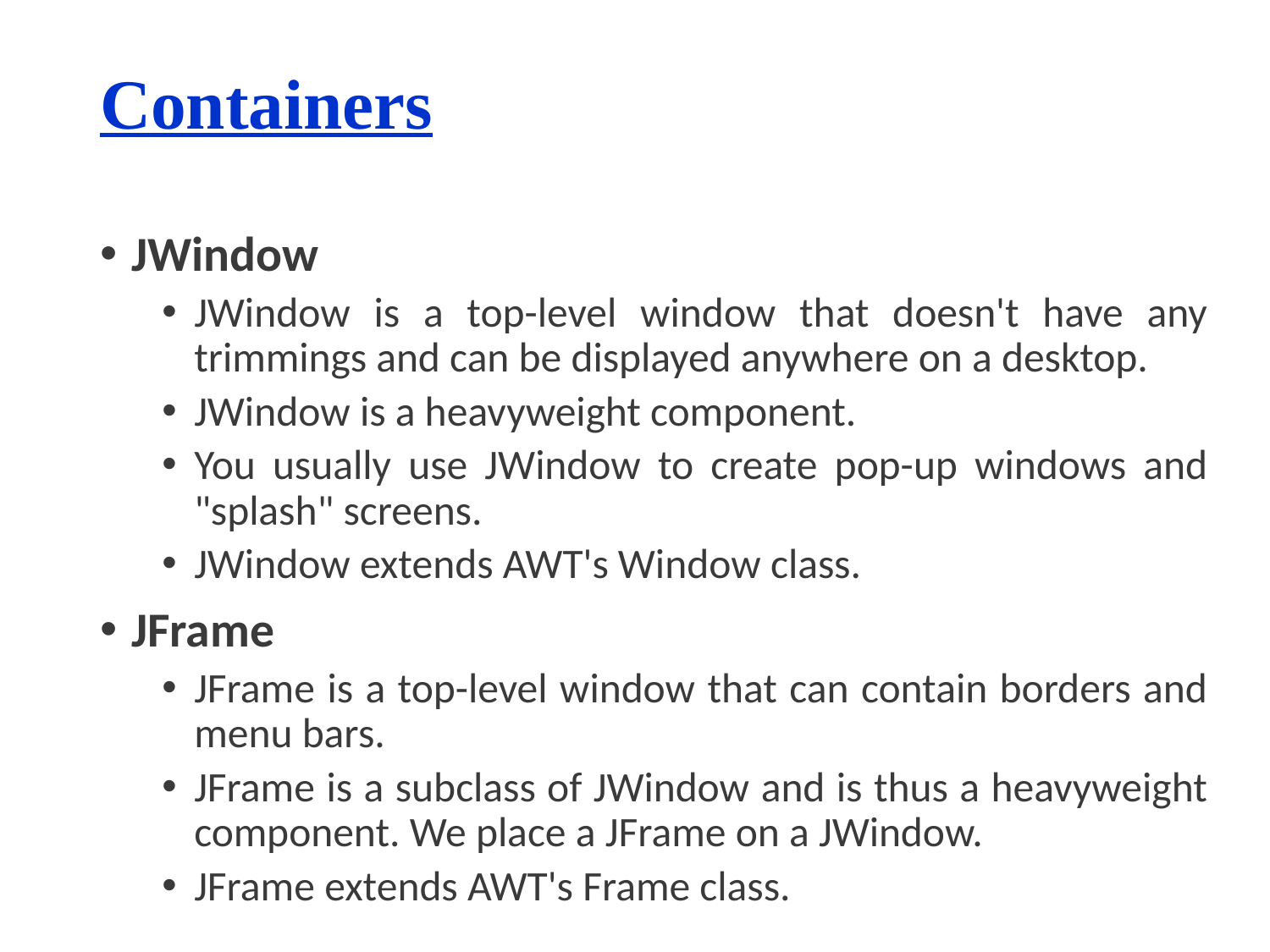

# Containers
JWindow
JWindow is a top-level window that doesn't have any trimmings and can be displayed anywhere on a desktop.
JWindow is a heavyweight component.
You usually use JWindow to create pop-up windows and "splash" screens.
JWindow extends AWT's Window class.
JFrame
JFrame is a top-level window that can contain borders and menu bars.
JFrame is a subclass of JWindow and is thus a heavyweight component. We place a JFrame on a JWindow.
JFrame extends AWT's Frame class.